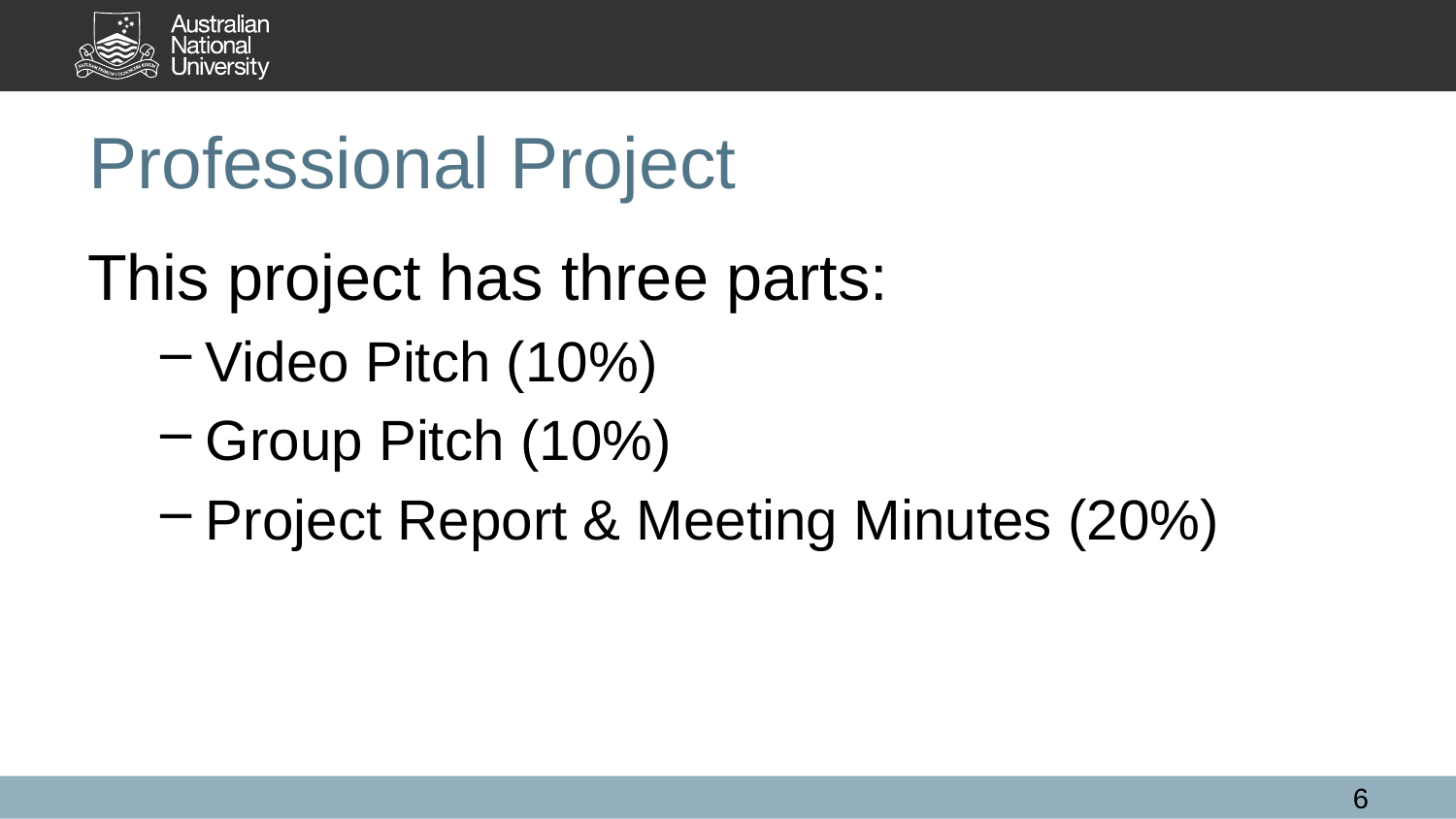

# Professional Project
This project has three parts:
Video Pitch (10%)
Group Pitch (10%)
Project Report & Meeting Minutes (20%)
6